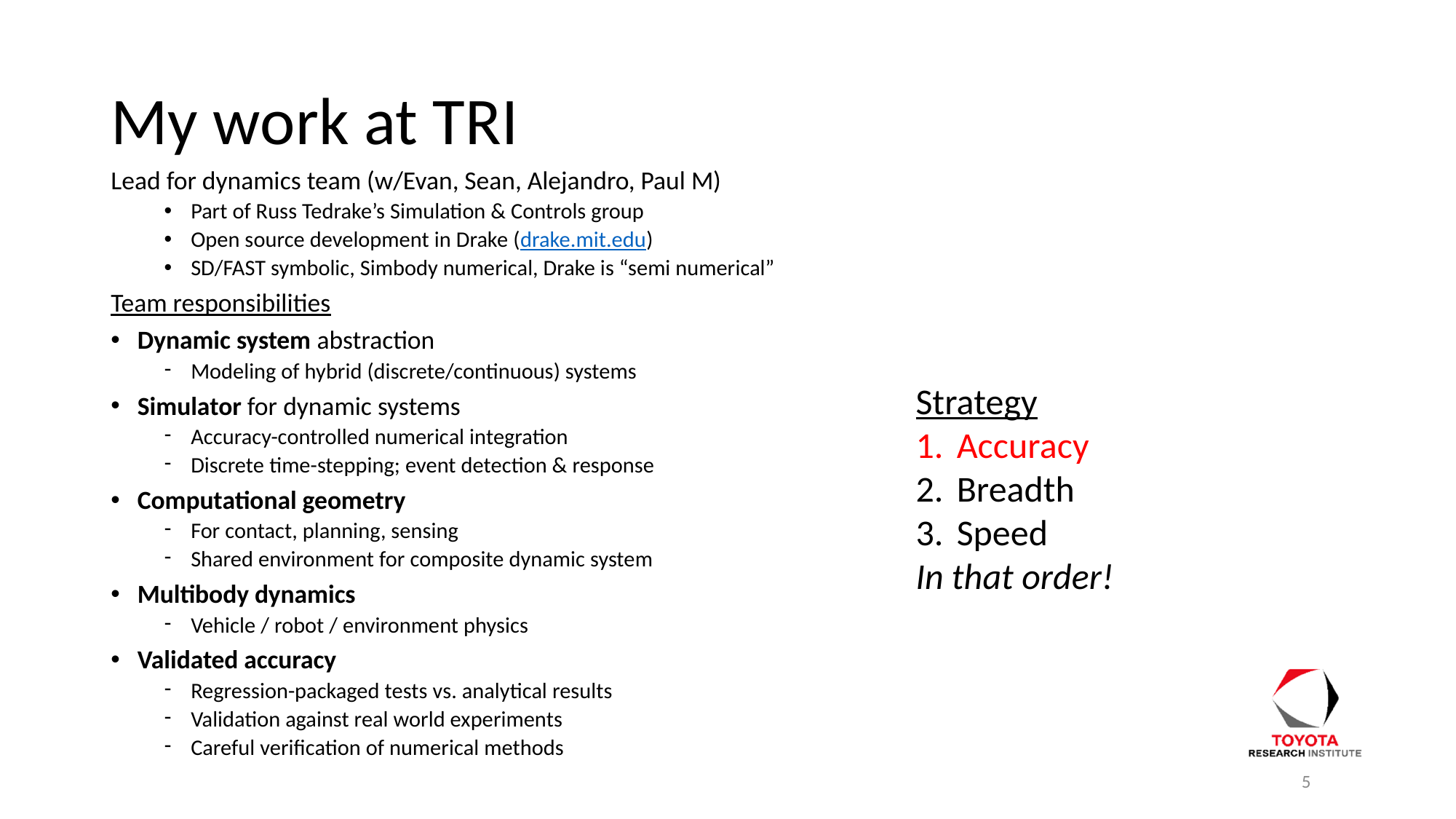

# My work at TRI
Lead for dynamics team (w/Evan, Sean, Alejandro, Paul M)
Part of Russ Tedrake’s Simulation & Controls group
Open source development in Drake (drake.mit.edu)
SD/FAST symbolic, Simbody numerical, Drake is “semi numerical”
Team responsibilities
Dynamic system abstraction
Modeling of hybrid (discrete/continuous) systems
Simulator for dynamic systems
Accuracy-controlled numerical integration
Discrete time-stepping; event detection & response
Computational geometry
For contact, planning, sensing
Shared environment for composite dynamic system
Multibody dynamics
Vehicle / robot / environment physics
Validated accuracy
Regression-packaged tests vs. analytical results
Validation against real world experiments
Careful verification of numerical methods

Strategy
Accuracy
Breadth
Speed
In that order!
5